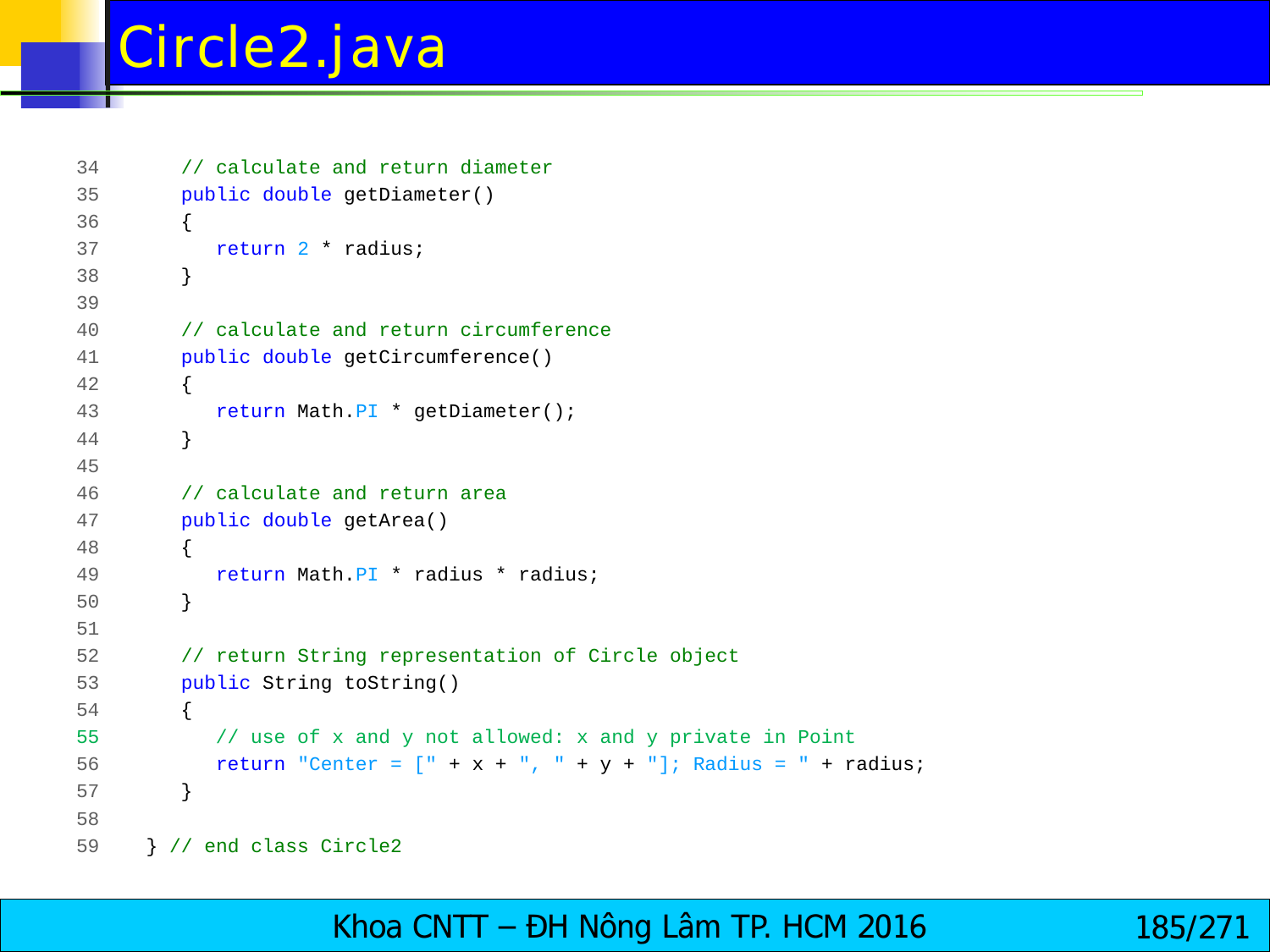

# Circle2.java
34       // calculate and return diameter
35       public double getDiameter()
36       {
37          return 2 * radius;
38       }
39
40       // calculate and return circumference
41       public double getCircumference()
42       {
43          return Math.PI * getDiameter();
44       }
45
46       // calculate and return area
47       public double getArea()
48       {
49          return Math.PI * radius * radius;
50       }
51
52       // return String representation of Circle object
53       public String toString()
54       {
55          // use of x and y not allowed: x and y private in Point
56          return "Center = [" + x + ", " + y + "]; Radius = " + radius;
57       }
58
59    } // end class Circle2